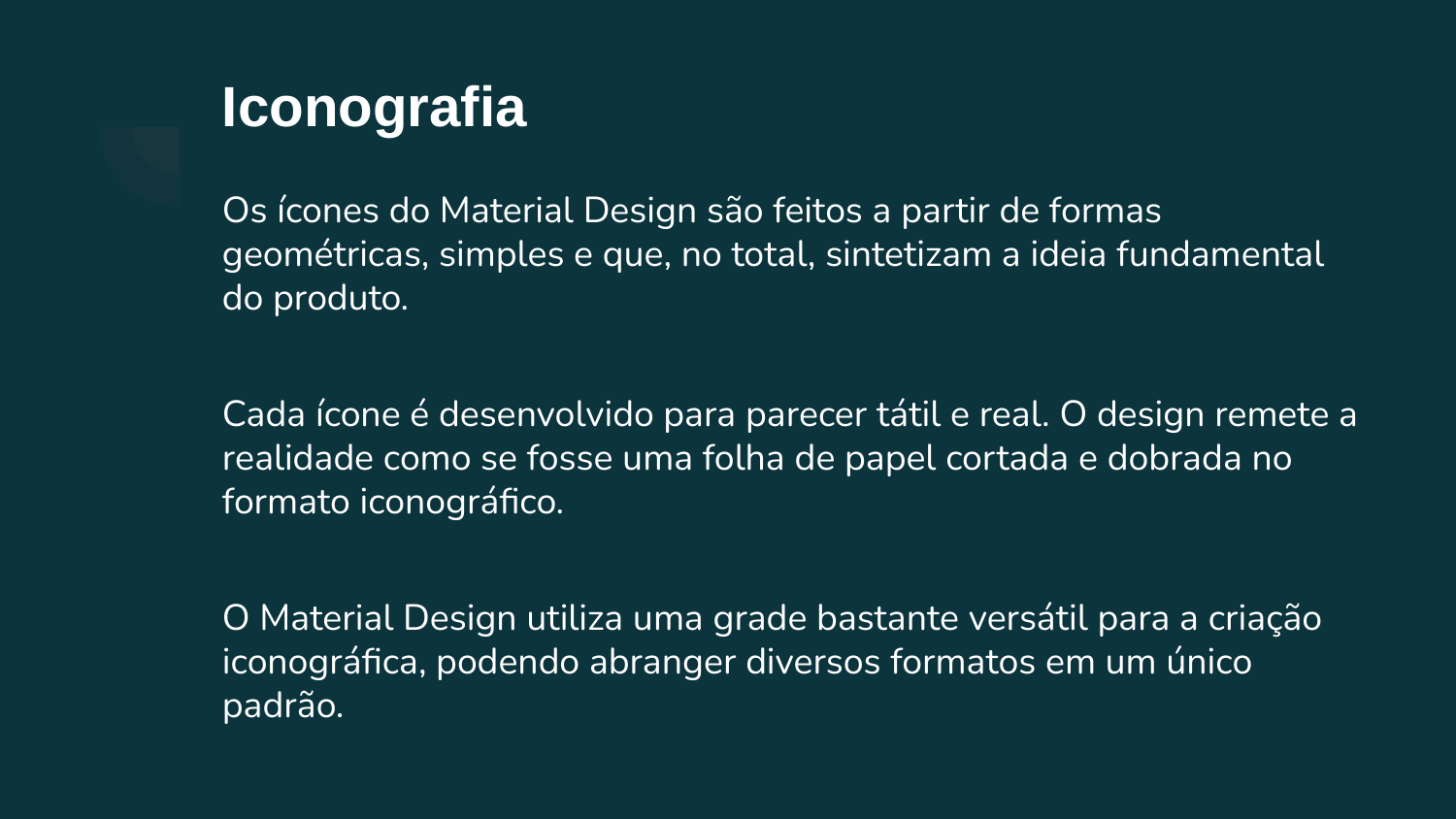

# Iconografia
Os ícones do Material Design são feitos a partir de formas geométricas, simples e que, no total, sintetizam a ideia fundamental do produto.
Cada ícone é desenvolvido para parecer tátil e real. O design remete a realidade como se fosse uma folha de papel cortada e dobrada no formato iconográfico.
O Material Design utiliza uma grade bastante versátil para a criação iconográfica, podendo abranger diversos formatos em um único padrão.